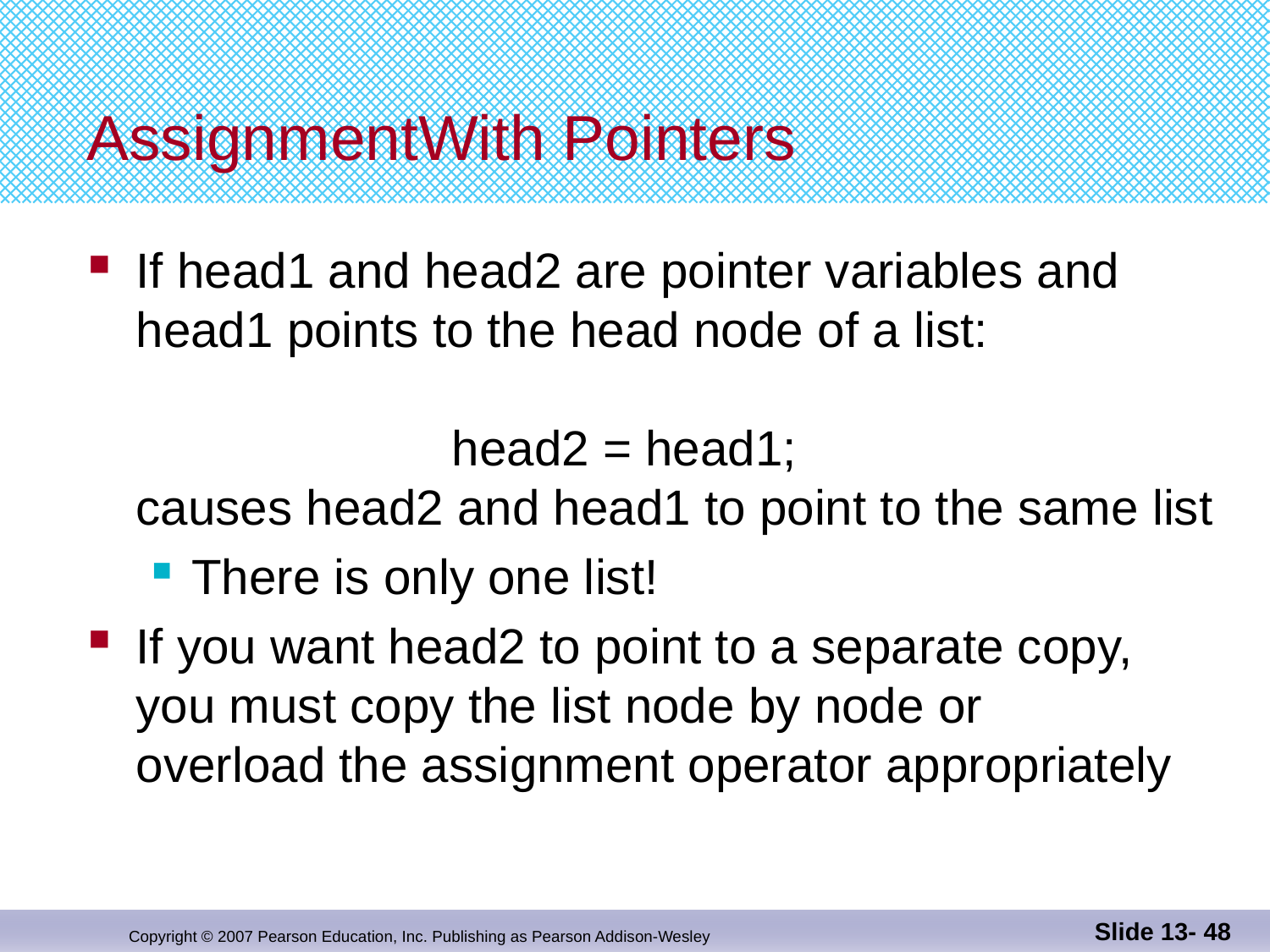

# AssignmentWith Pointers
If head1 and head2 are pointer variables and
head1 points to the head node of a list:
                       head2 = head1;
causes head2 and head1 to point to the same list
There is only one list!
If you want head2 to point to a separate copy,
you must copy the list node by node or
overload the assignment operator appropriately
Slide 13- 48